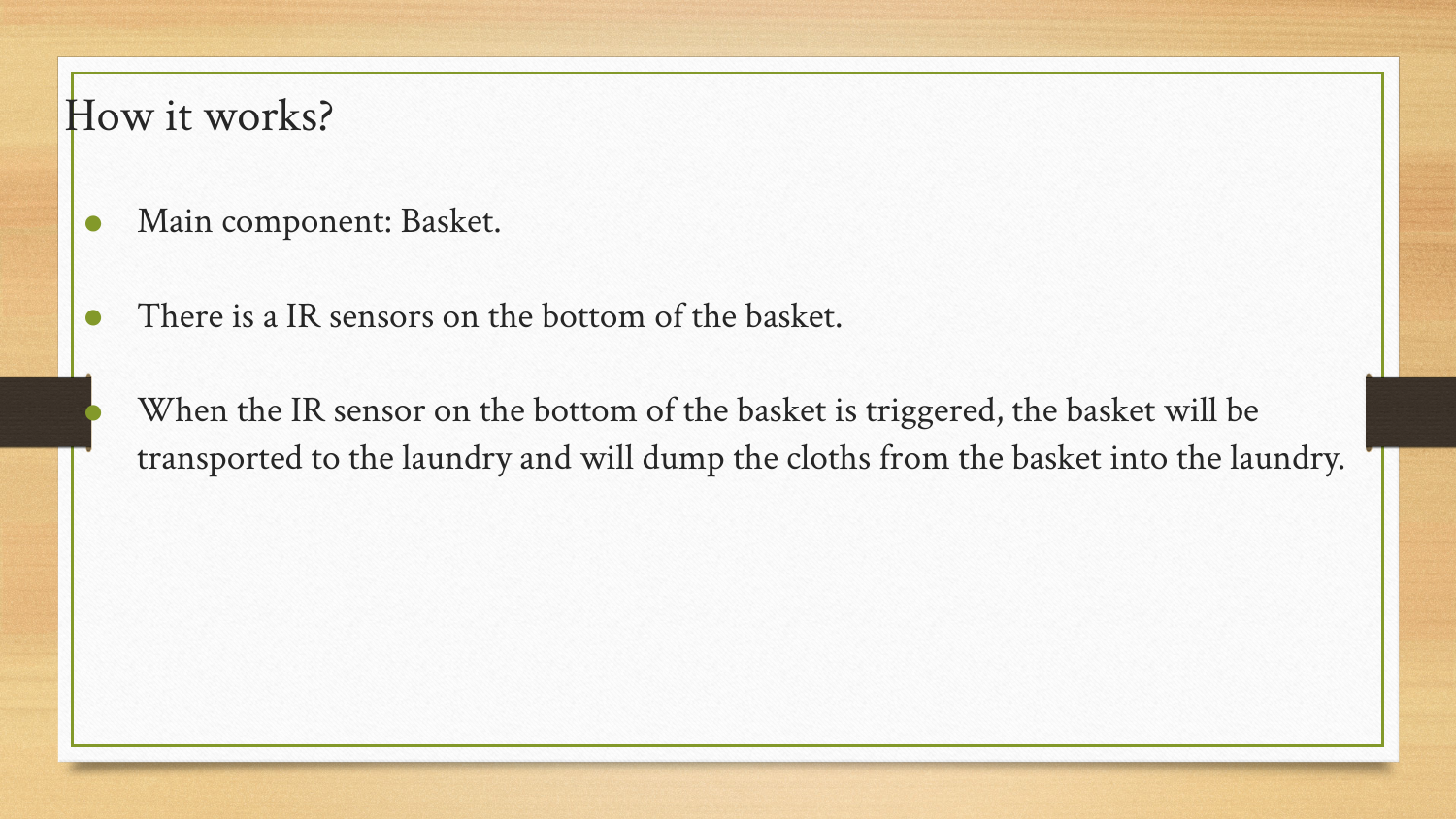

# How it works?
Main component: Basket.

There is a IR sensors on the bottom of the basket.

When the IR sensor on the bottom of the basket is triggered, the basket will be transported to the laundry and will dump the cloths from the basket into the laundry.